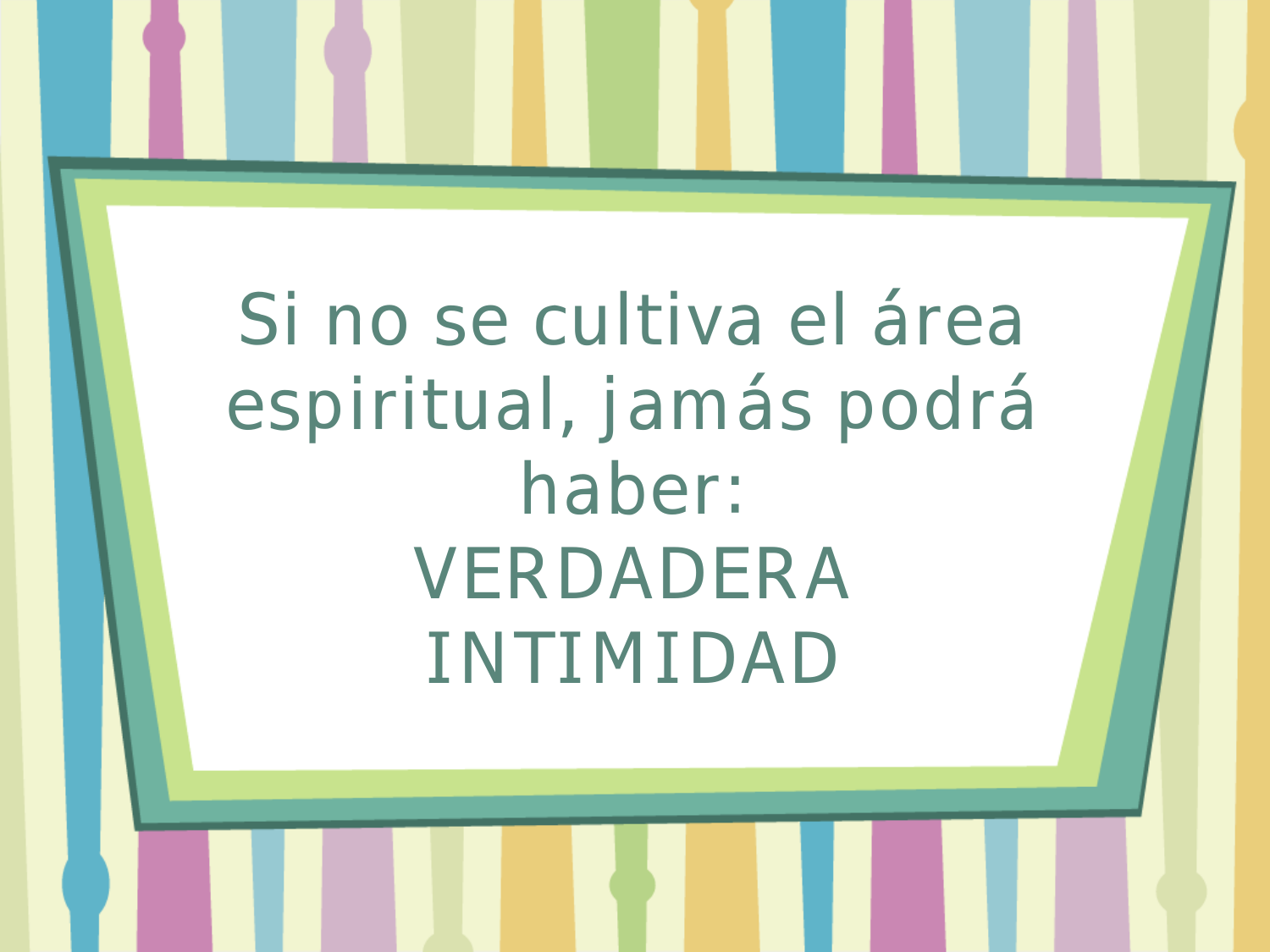

# Si no se cultiva el área espiritual, jamás podrá haber: VERDADERA INTIMIDAD